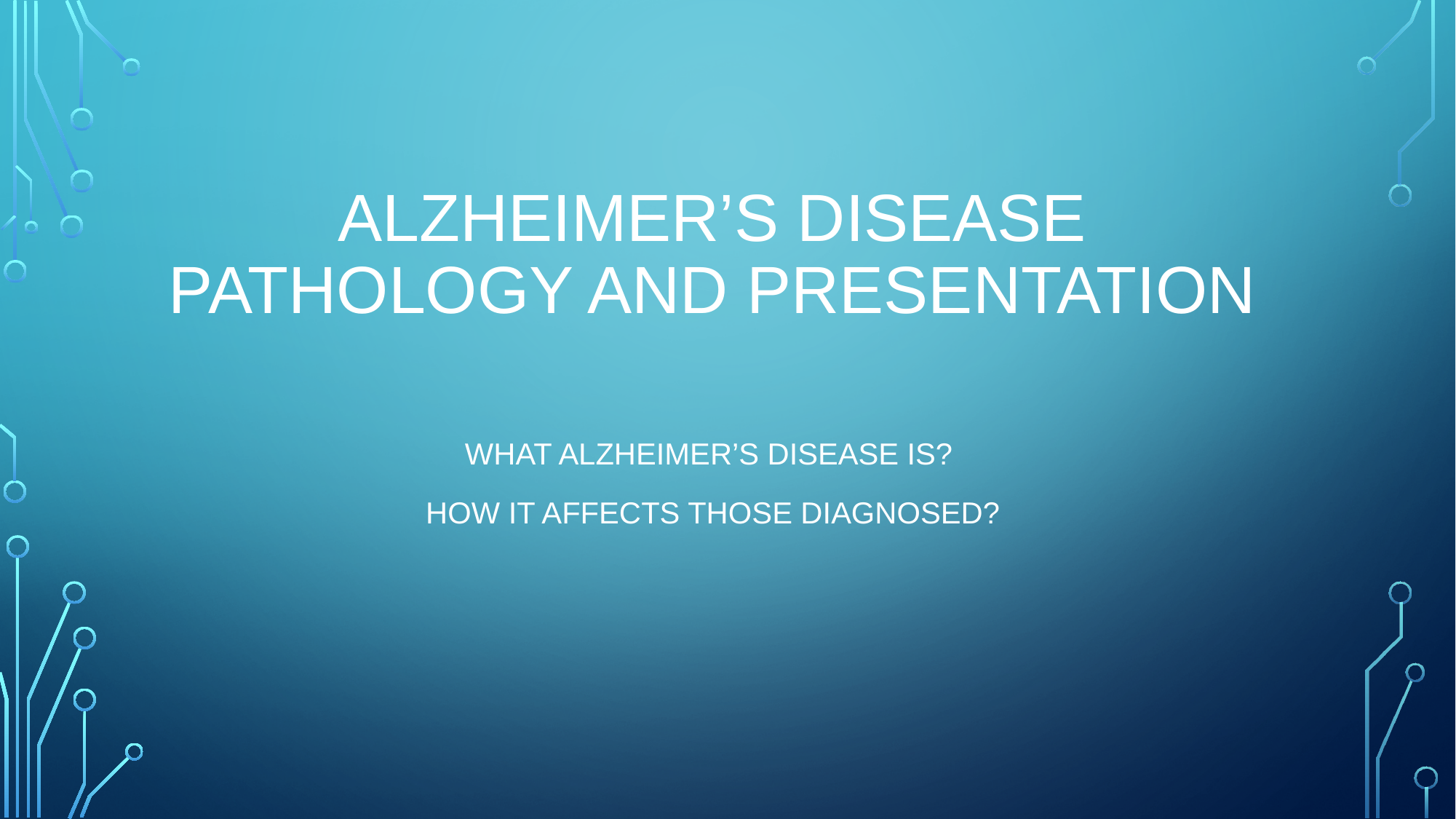

# Alzheimer’s Disease pathology and presentation
What Alzheimer’s Disease is?
how it affects those diagnosed?